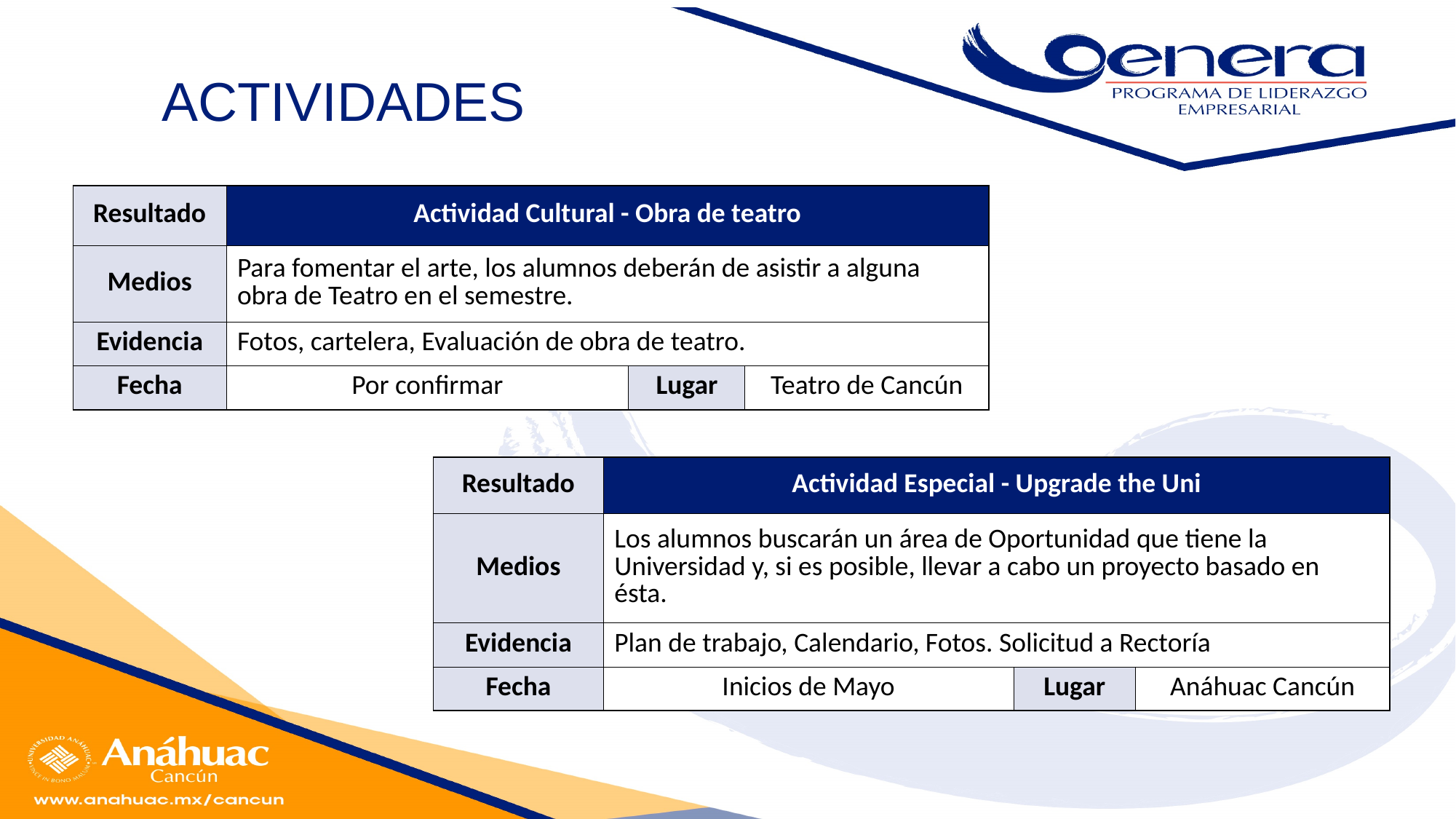

ACTIVIDADES
| Resultado | Actividad Cultural - Obra de teatro |  |  |
| --- | --- | --- | --- |
| Medios | Para fomentar el arte, los alumnos deberán de asistir a alguna obra de Teatro en el semestre. |  |  |
| Evidencia | Fotos, cartelera, Evaluación de obra de teatro. |  |  |
| Fecha | Por confirmar | Lugar | Teatro de Cancún |
| Resultado | Actividad Especial - Upgrade the Uni |  |  |
| --- | --- | --- | --- |
| Medios | Los alumnos buscarán un área de Oportunidad que tiene la Universidad y, si es posible, llevar a cabo un proyecto basado en ésta. |  |  |
| Evidencia | Plan de trabajo, Calendario, Fotos. Solicitud a Rectoría |  |  |
| Fecha | Inicios de Mayo | Lugar | Anáhuac Cancún |